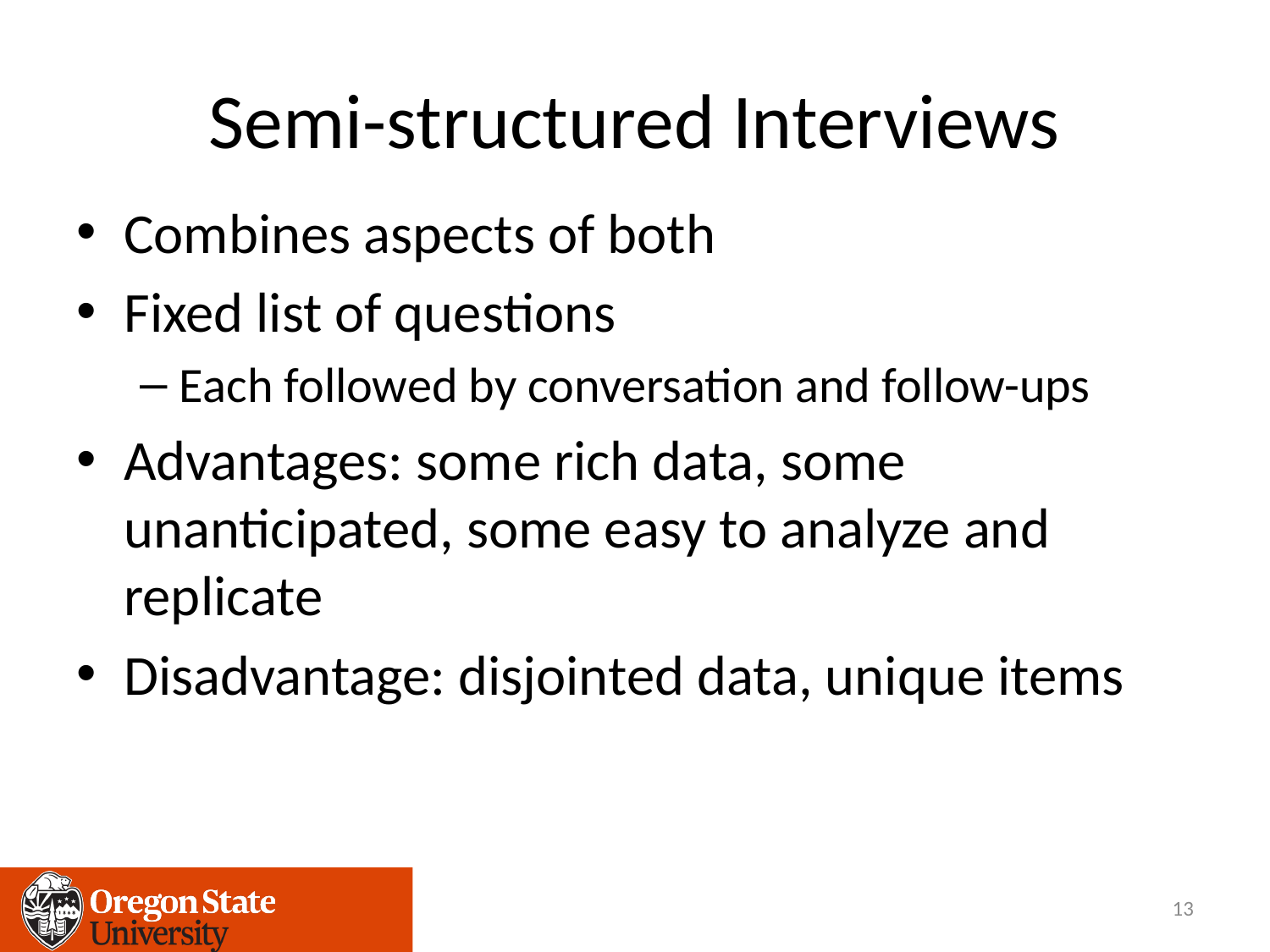

# Semi-structured Interviews
Combines aspects of both
Fixed list of questions
Each followed by conversation and follow-ups
Advantages: some rich data, some unanticipated, some easy to analyze and replicate
Disadvantage: disjointed data, unique items
13